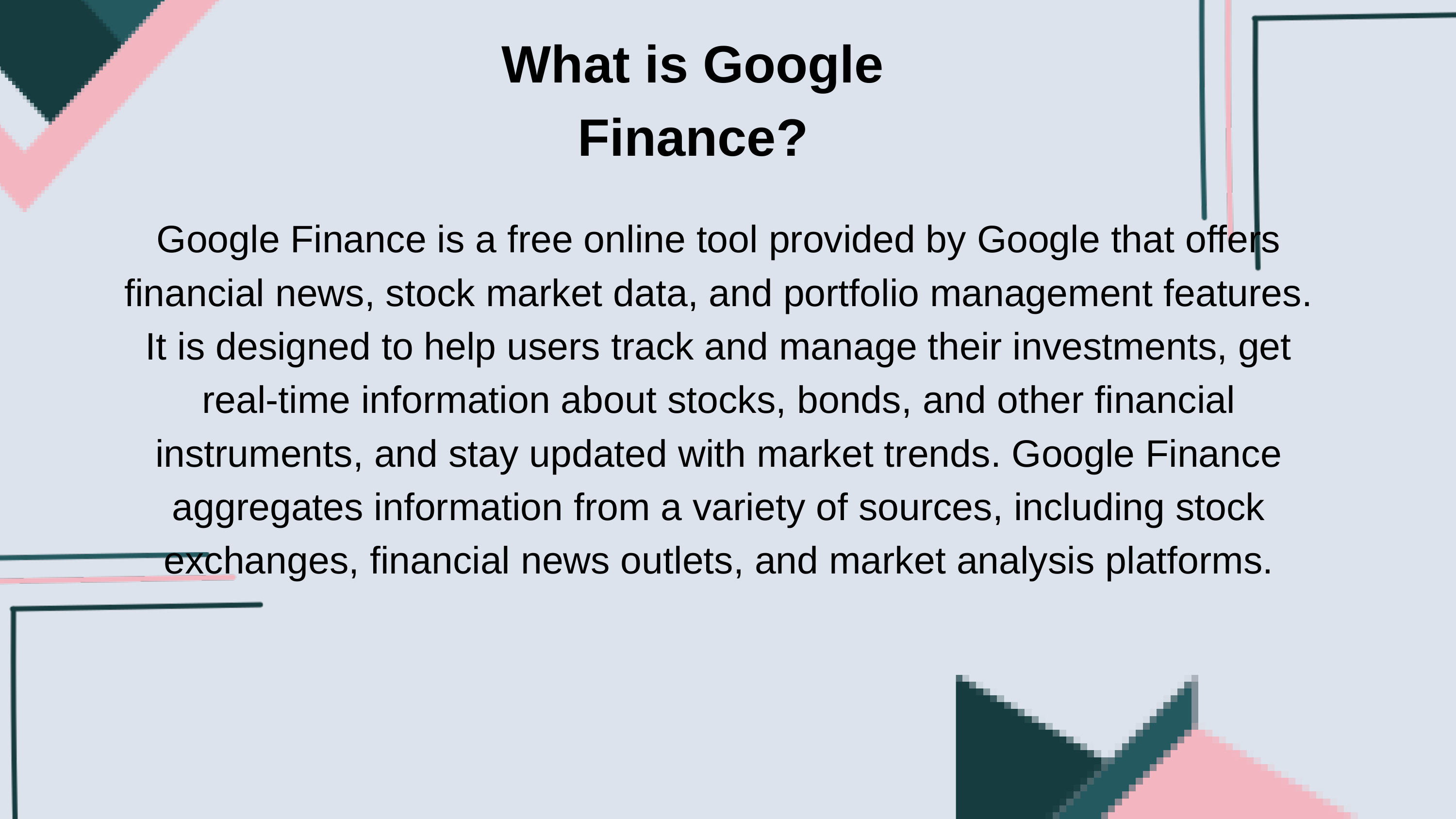

What is Google Finance?

Google Finance is a free online tool provided by Google that offers financial news, stock market data, and portfolio management features. It is designed to help users track and manage their investments, get real-time information about stocks, bonds, and other financial instruments, and stay updated with market trends. Google Finance aggregates information from a variety of sources, including stock exchanges, financial news outlets, and market analysis platforms.